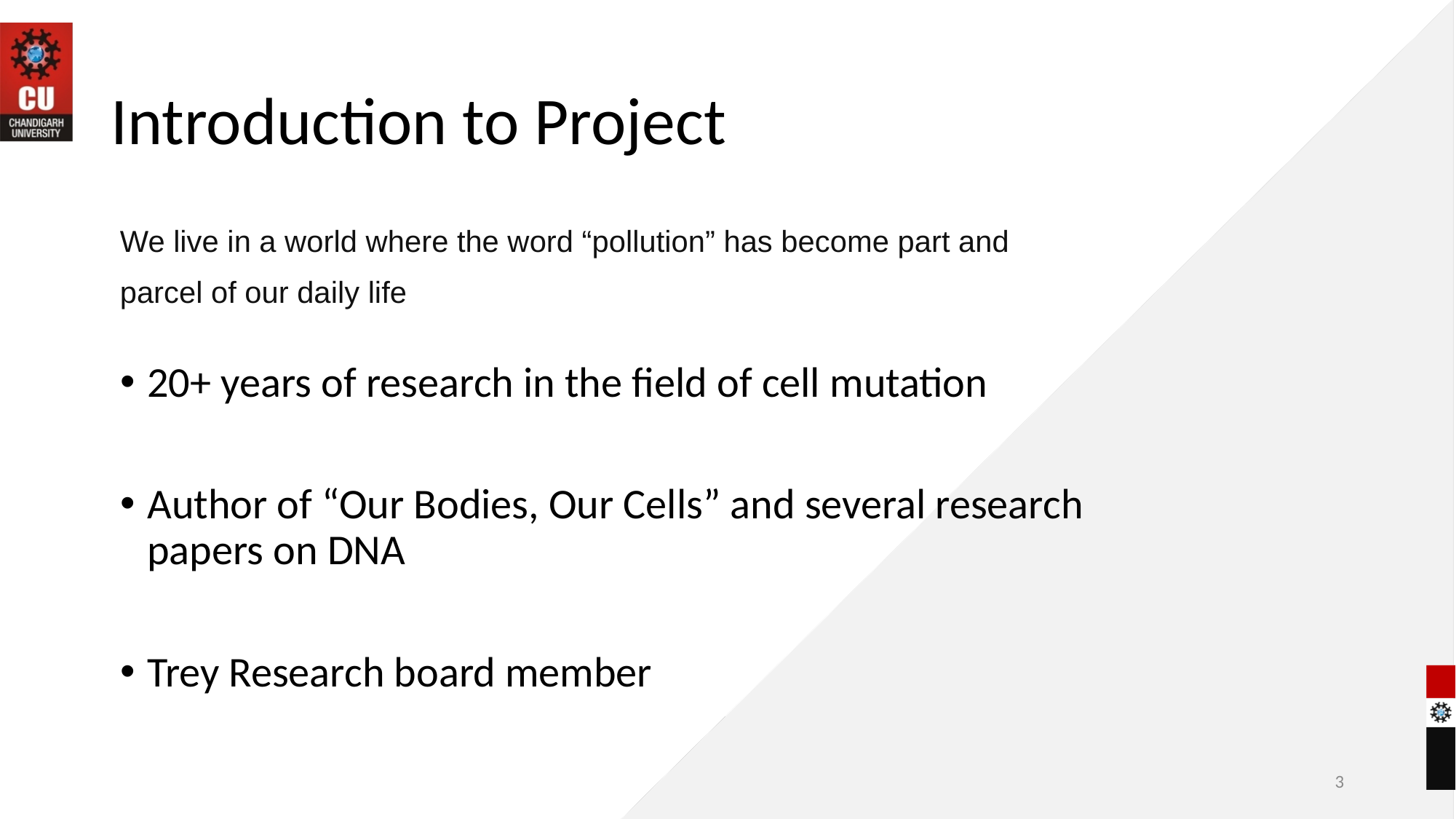

# Introduction to Project
We live in a world where the word “pollution” has become part and parcel of our daily life
20+ years of research in the field of cell mutation

Author of “Our Bodies, Our Cells” and several research papers on DNA

Trey Research board member
3